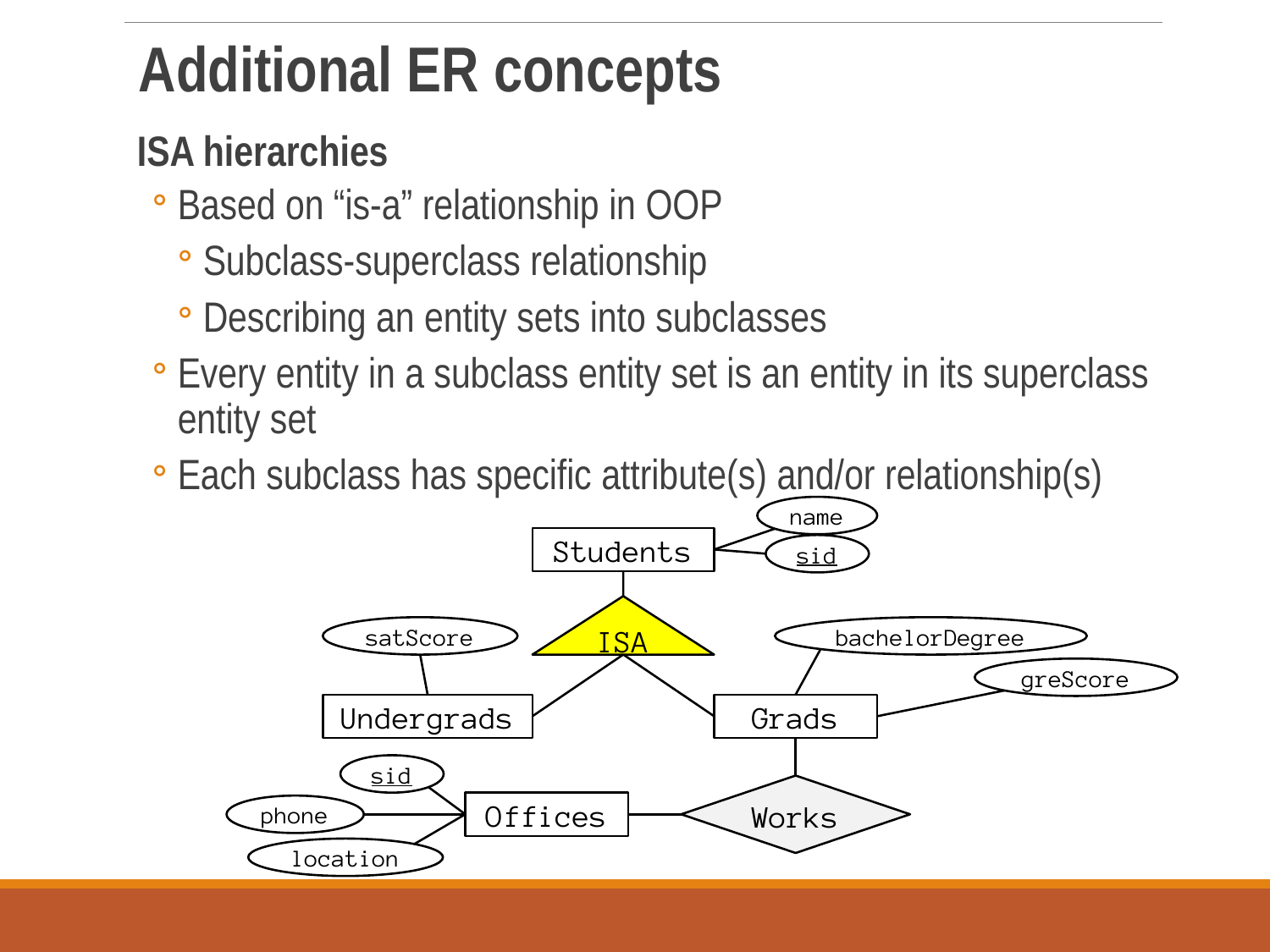

Additional ER concepts
ISA hierarchies
Based on “is-a” relationship in OOP
Subclass-superclass relationship
Describing an entity sets into subclasses
Every entity in a subclass entity set is an entity in its superclass entity set
Each subclass has specific attribute(s) and/or relationship(s)
name
Students
sid
ISA
satScore
bachelorDegree
greScore
Undergrads
Grads
sid
Works
Offices
phone
location